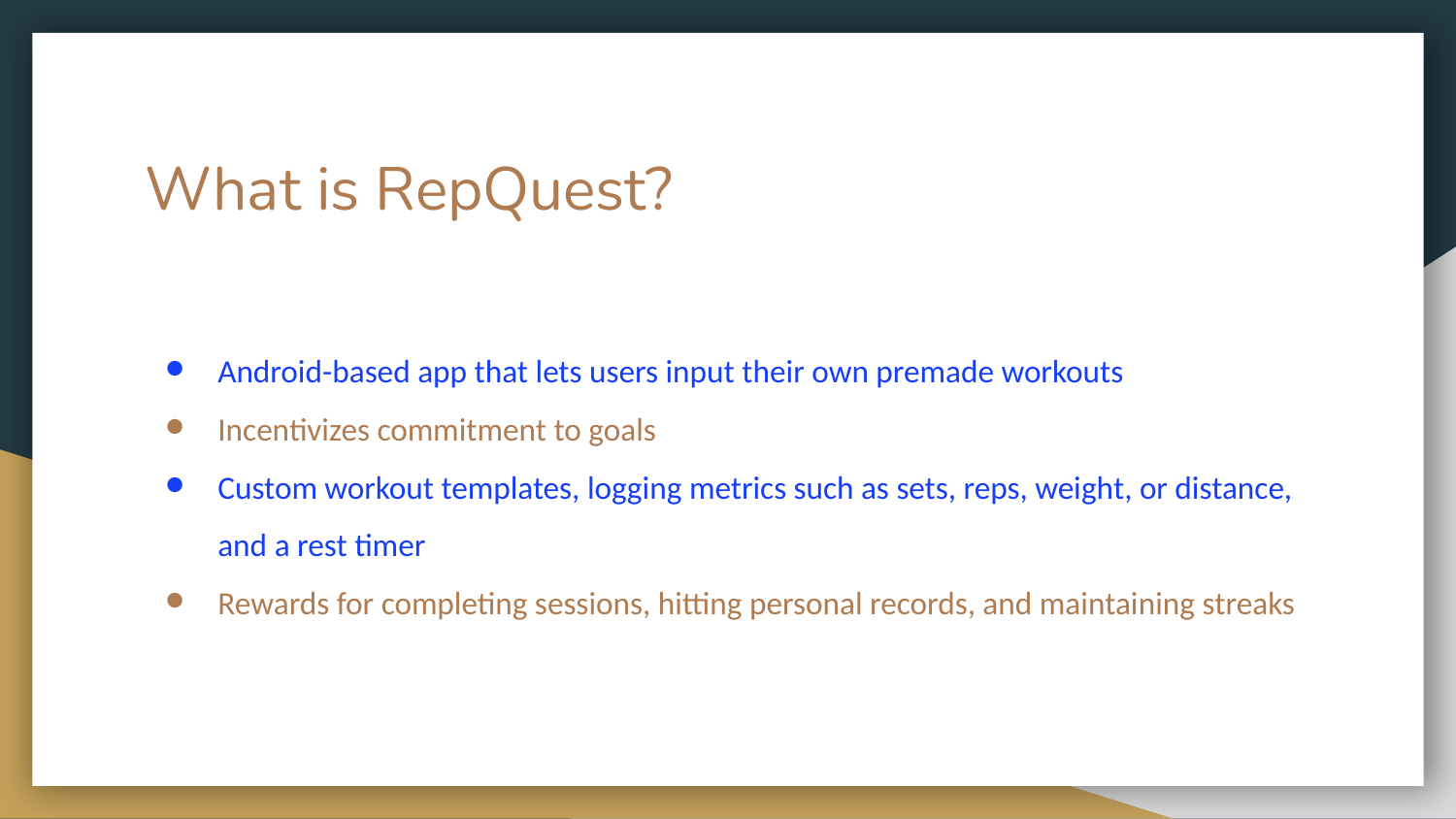

# What is RepQuest?
Android-based app that lets users input their own premade workouts
Incentivizes commitment to goals
Custom workout templates, logging metrics such as sets, reps, weight, or distance, and a rest timer
Rewards for completing sessions, hitting personal records, and maintaining streaks